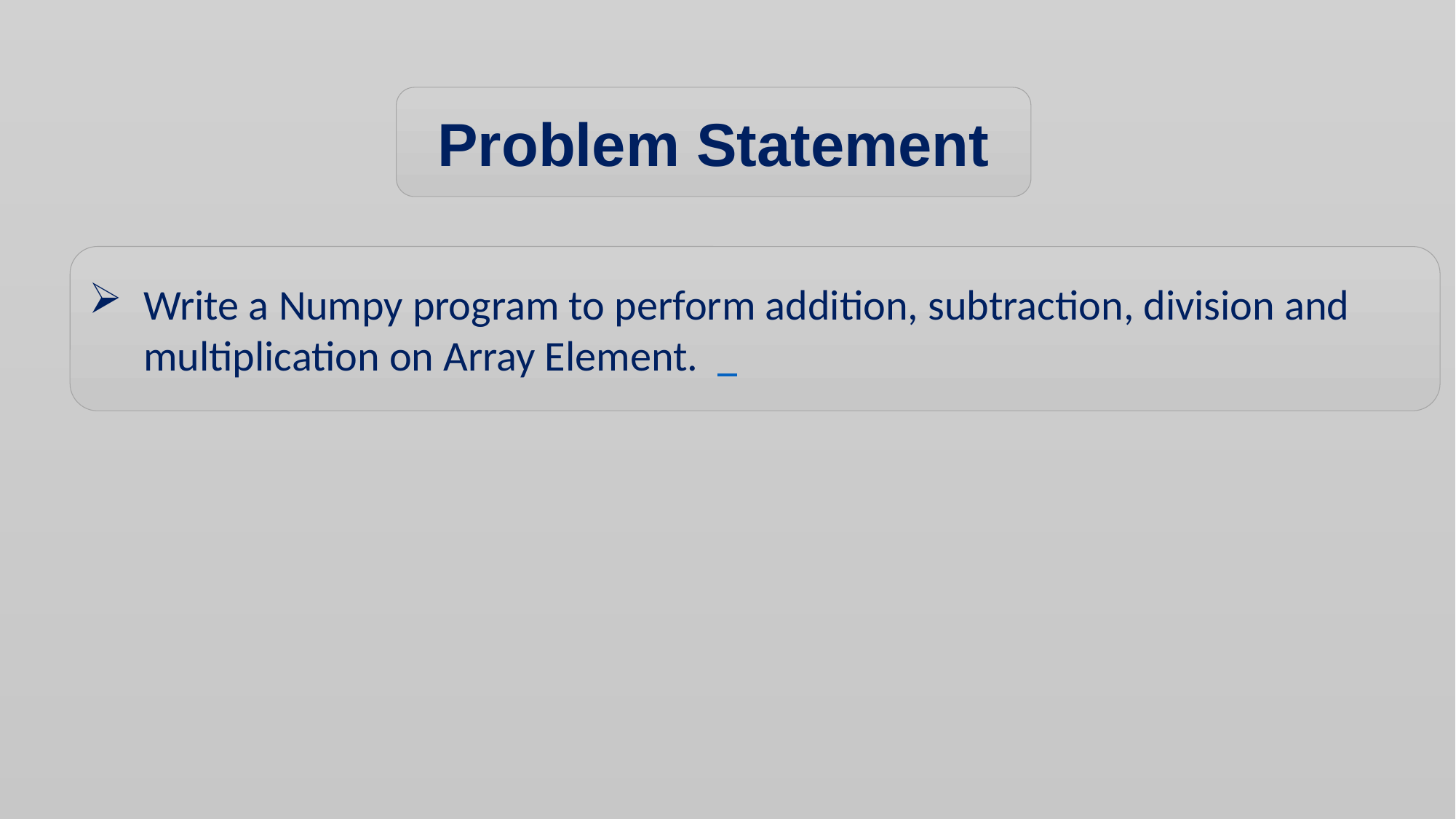

Problem Statement
Write a Numpy program to perform addition, subtraction, division and multiplication on Array Element.